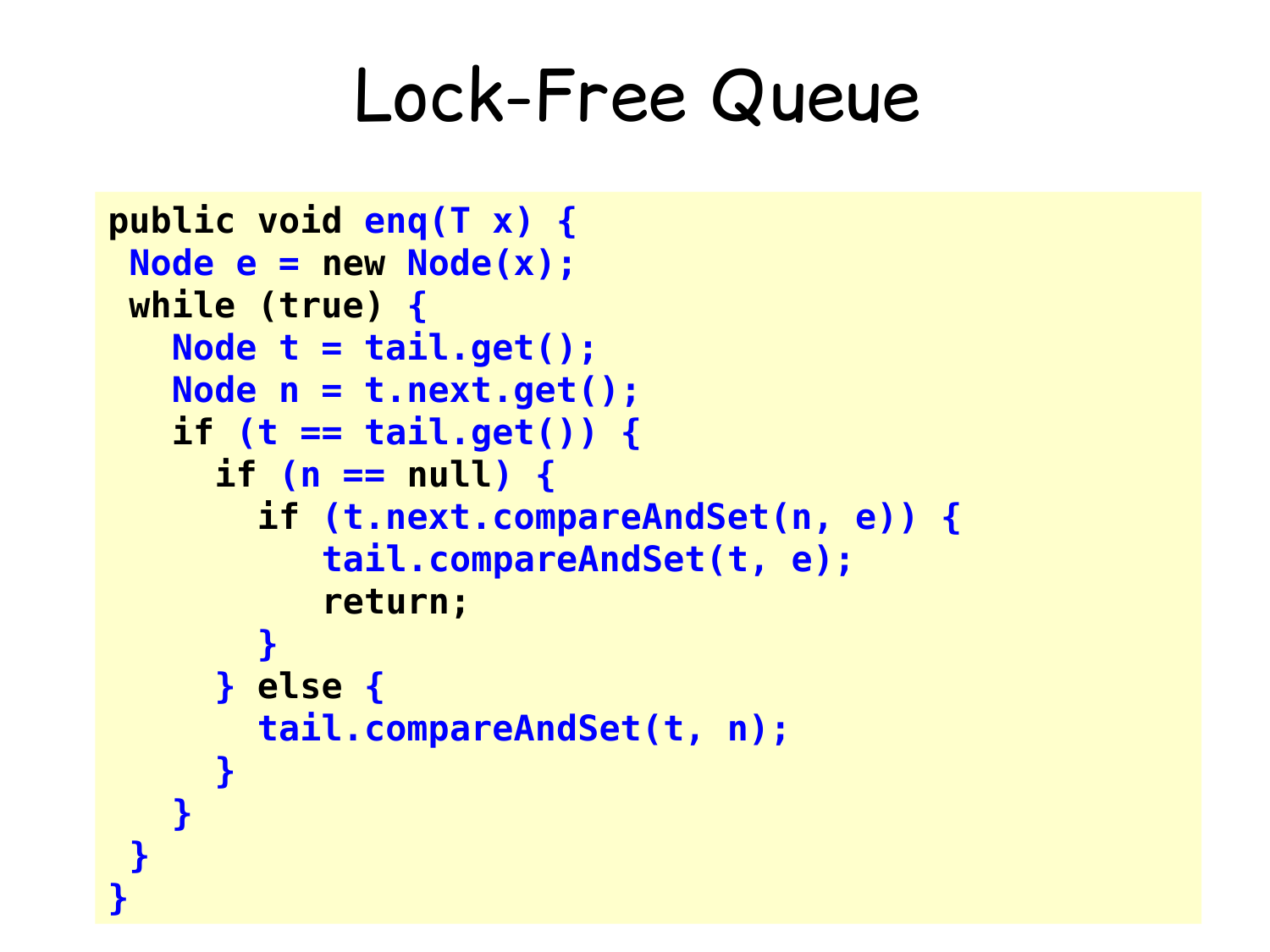

# Lock-Free Queue
public void enq(T x) {
 Node e = new Node(x);
 while (true) {
   Node t = tail.get();
   Node n = t.next.get();
   if (t == tail.get()) {
     if (n == null) {
       if (t.next.compareAndSet(n, e)) {
          tail.compareAndSet(t, e);
          return;
       }
     } else {
       tail.compareAndSet(t, n);
     }
   }
 }
}
100